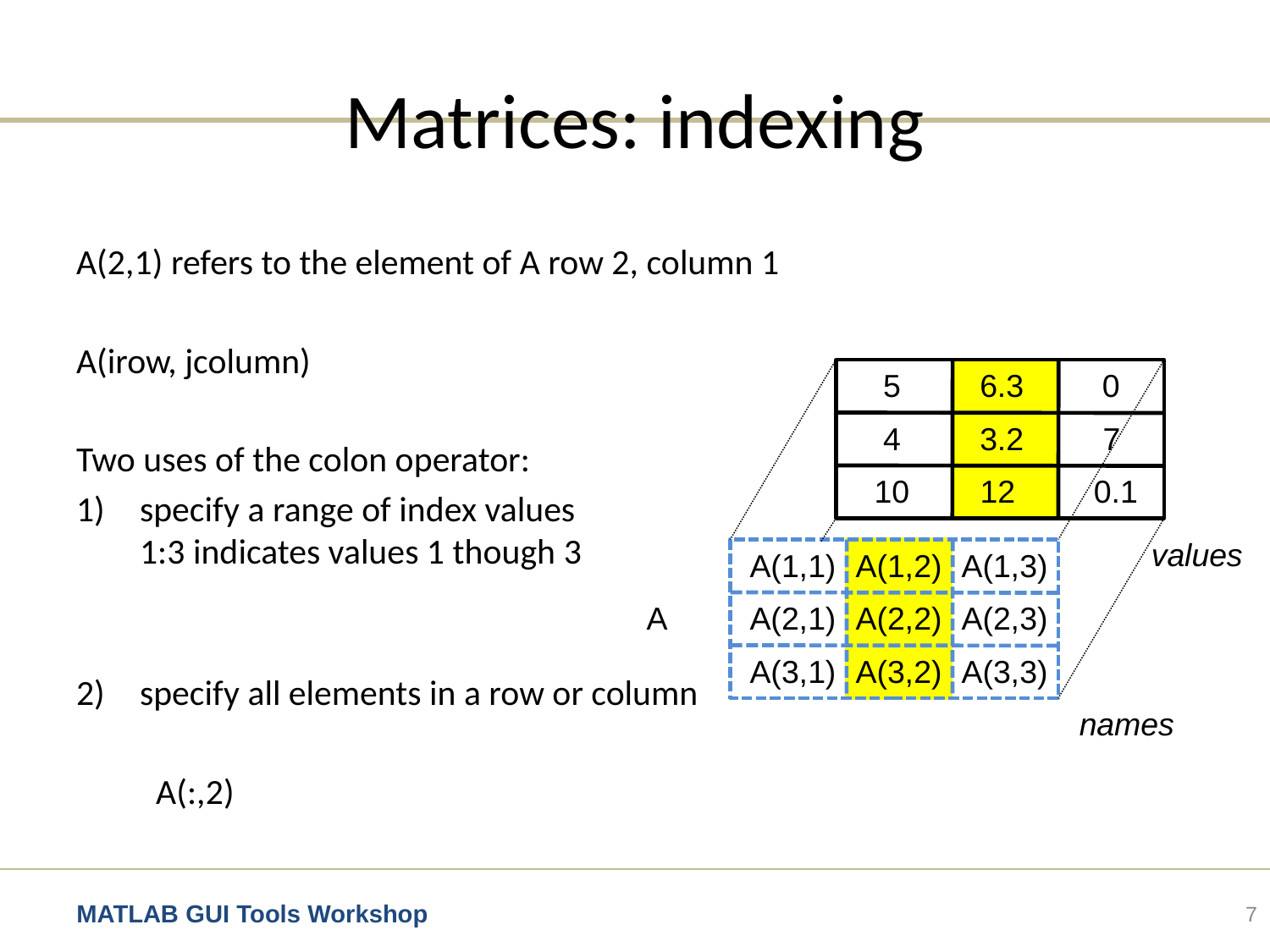

# Matrices: indexing
A(2,1) refers to the element of A row 2, column 1

A(irow, jcolumn)

Two uses of the colon operator:
specify a range of index values
1:3 indicates values 1 though 3

specify all elements in a row or column

   A(:,2)

   5
  6.3
    0
   4
  3.2
    7
  10
  12
   0.1

values

A(1,1)
A(1,2)
A(1,3)
A(2,1)
A(2,2)
A(2,3)
A(3,1)
A(3,2)
A(3,3)

A
names
7